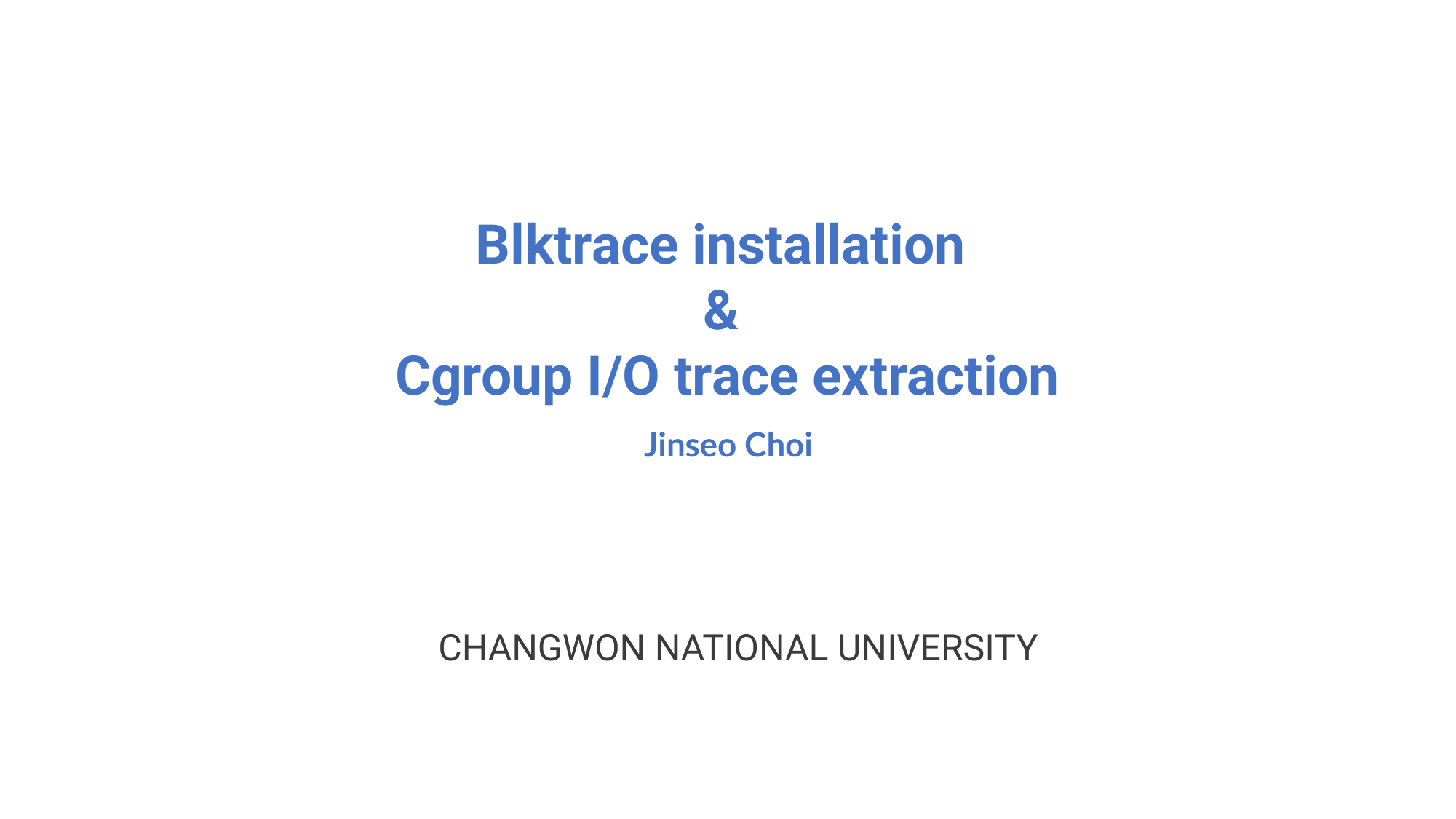

Blktrace installation
&
Cgroup I/O trace extraction
Jinseo Choi
CHANGWON NATIONAL UNIVERSITY